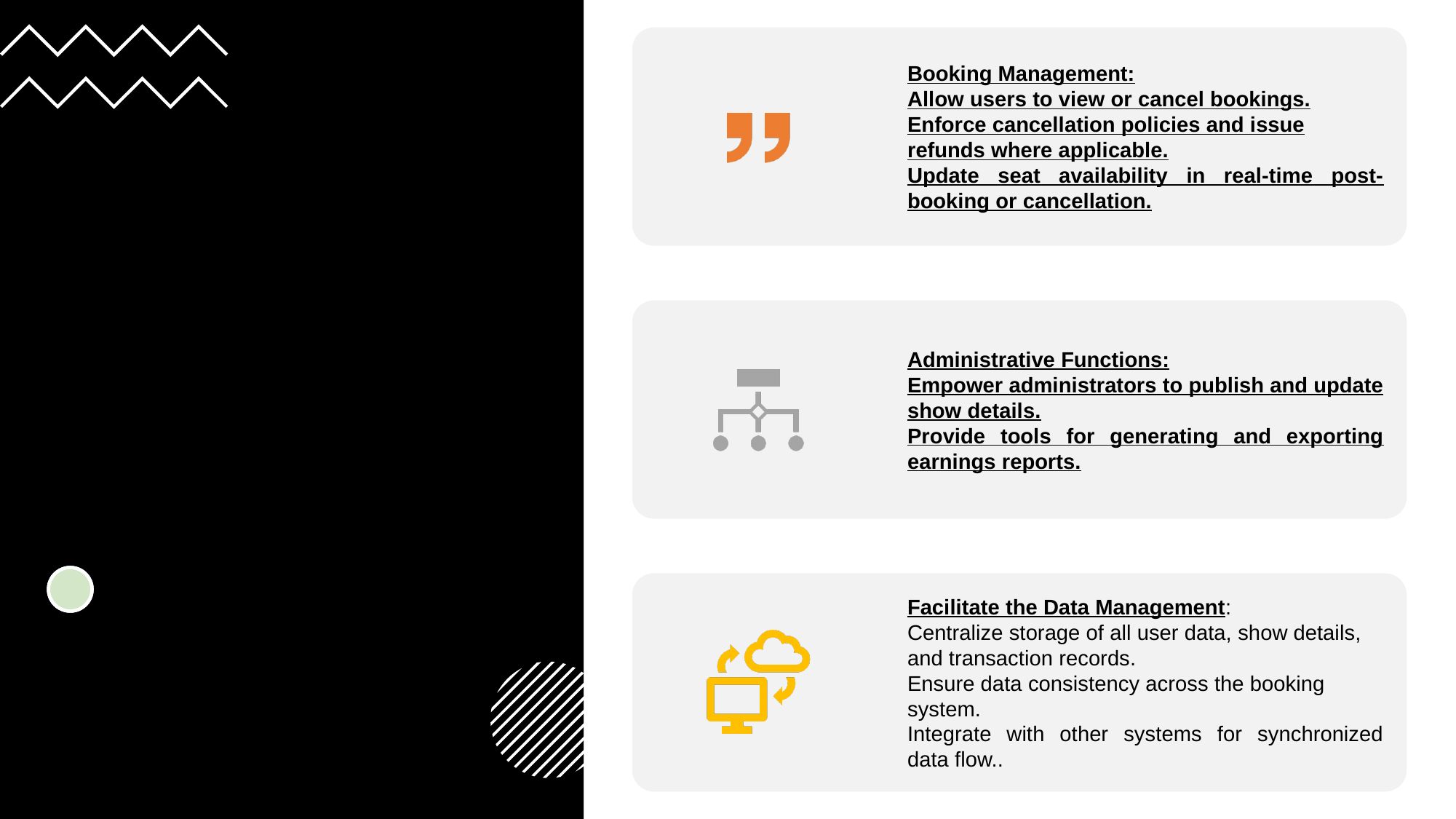

Booking Management:
Allow users to view or cancel bookings.
Enforce cancellation policies and issue refunds where applicable.
Update seat availability in real-time post-booking or cancellation.
Administrative Functions:
Empower administrators to publish and update show details.
Provide tools for generating and exporting earnings reports.
Facilitate the Data Management:
Centralize storage of all user data, show details, and transaction records.
Ensure data consistency across the booking system.
Integrate with other systems for synchronized data flow..